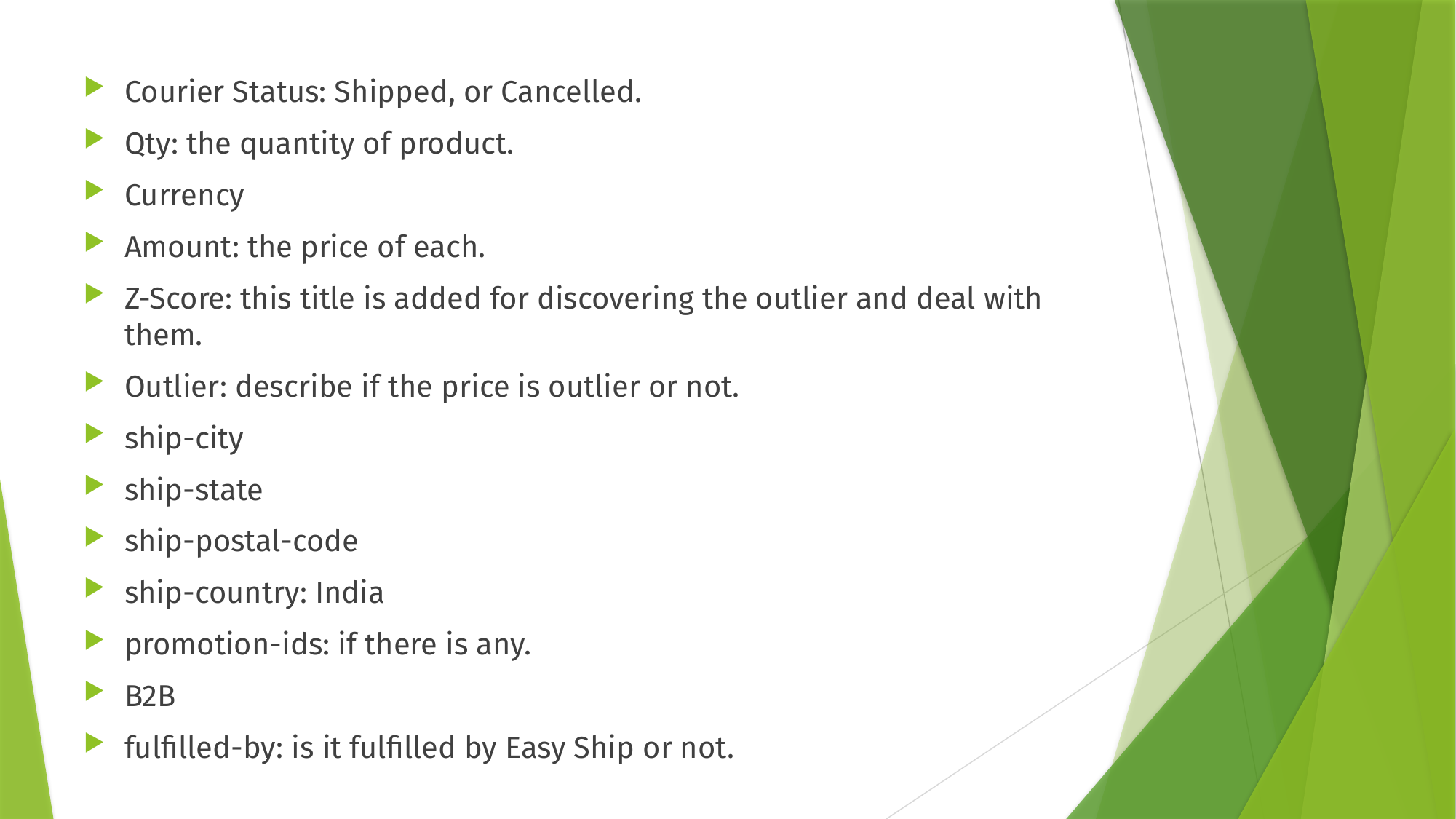

Courier Status: Shipped, or Cancelled.
Qty: the quantity of product.
Currency
Amount: the price of each.
Z-Score: this title is added for discovering the outlier and deal with them.
Outlier: describe if the price is outlier or not.
ship-city
ship-state
ship-postal-code
ship-country: India
promotion-ids: if there is any.
B2B
fulfilled-by: is it fulfilled by Easy Ship or not.